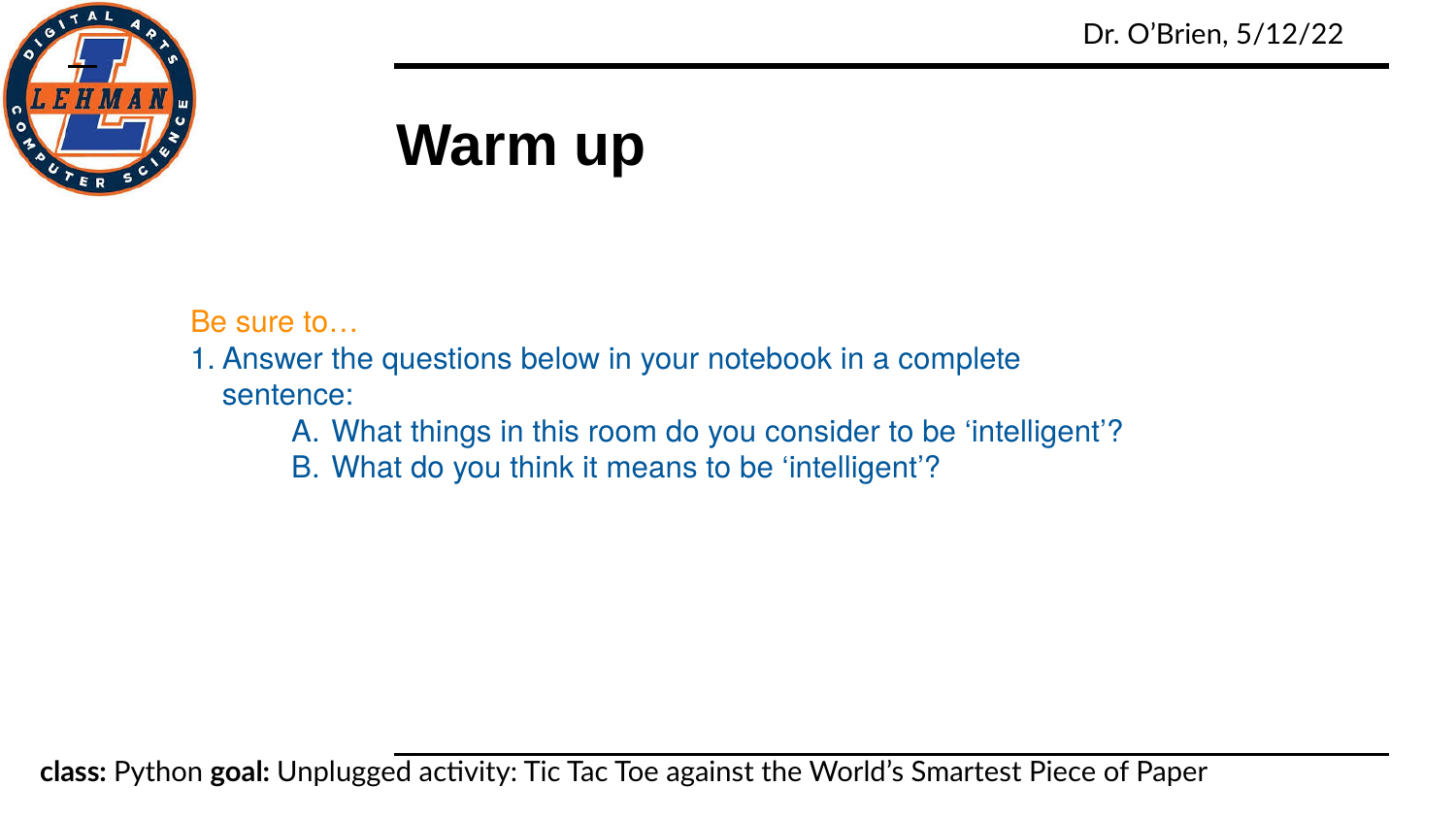

# Warm up
Be sure to…
Answer the questions below in your notebook in a complete sentence:
What things in this room do you consider to be ‘intelligent’?
What do you think it means to be ‘intelligent’?